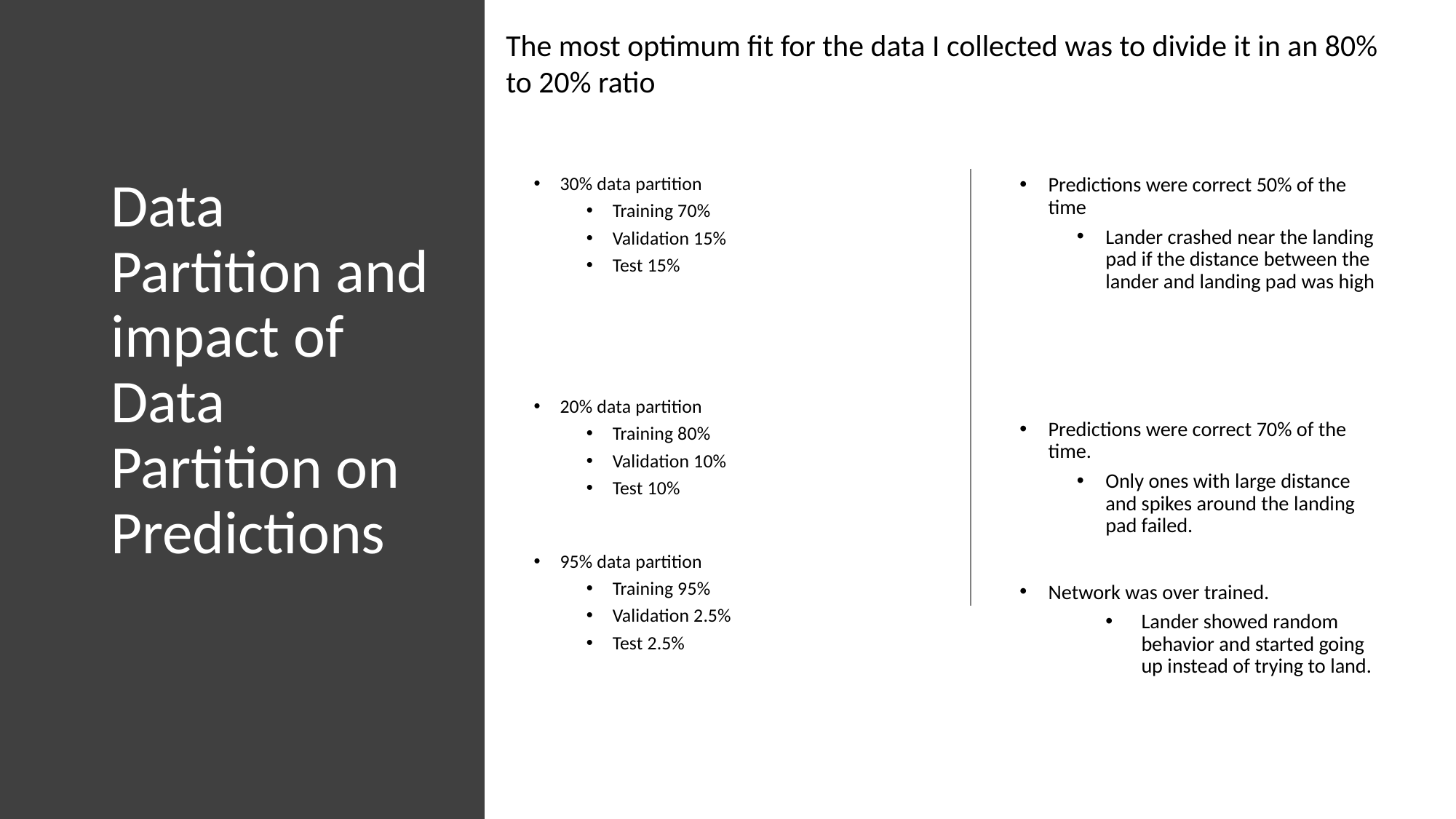

The most optimum fit for the data I collected was to divide it in an 80% to 20% ratio
# Data Partition and impact of Data Partition on Predictions
30% data partition
Training 70%
Validation 15%
Test 15%

20% data partition
Training 80%
Validation 10%
Test 10%

95% data partition
Training 95%
Validation 2.5%
Test 2.5%

Predictions were correct 50% of the time
Lander crashed near the landing pad if the distance between the lander and landing pad was high

Predictions were correct 70% of the time.
Only ones with large distance and spikes around the landing pad failed.

Network was over trained.
Lander showed random behavior and started going up instead of trying to land.